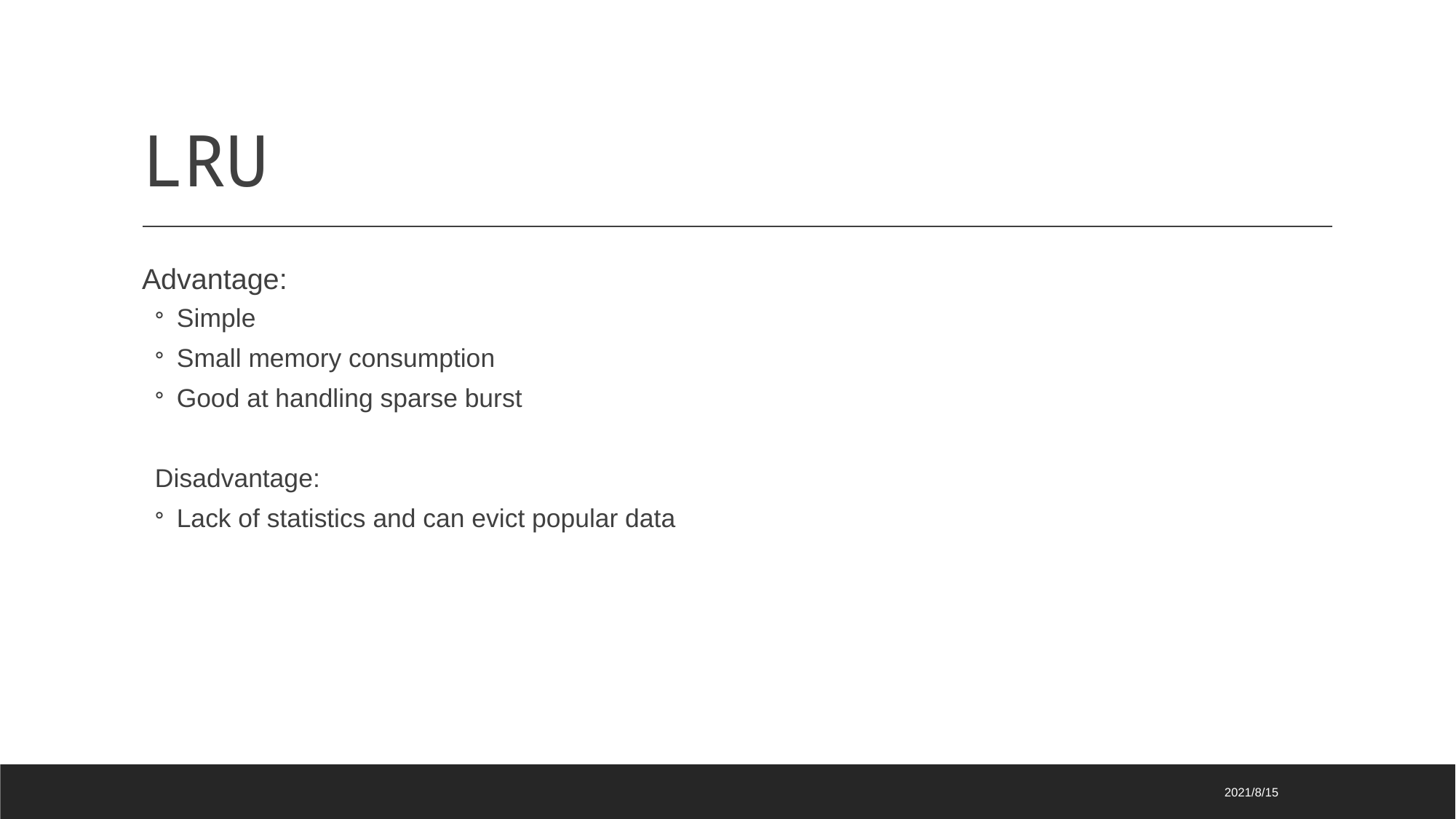

# LRU
Advantage:
Simple
Small memory consumption
Good at handling sparse burst

Disadvantage:
Lack of statistics and can evict popular data

2021/8/15